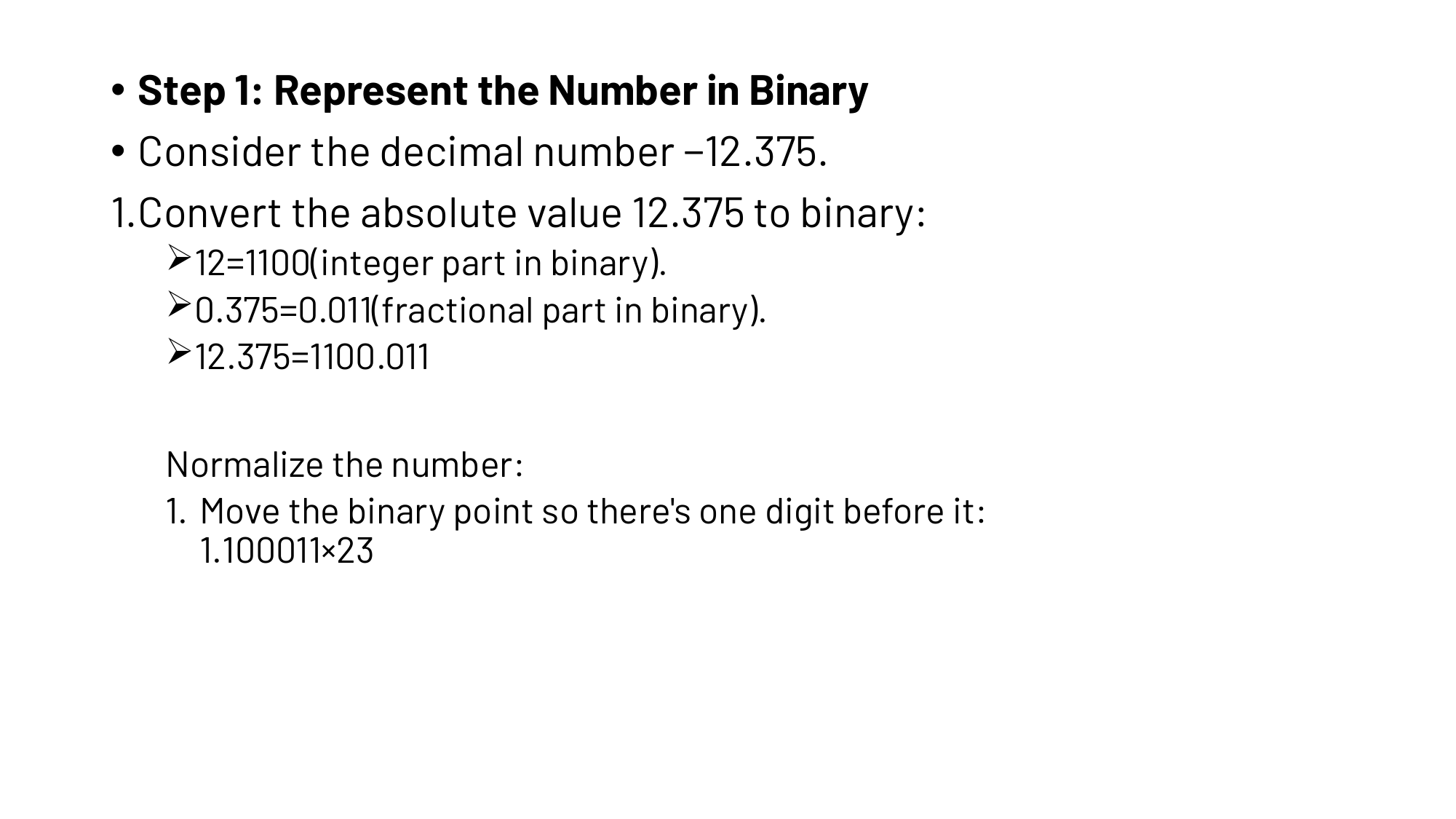

#
Step 1: Represent the Number in Binary
Consider the decimal number −12.375.
Convert the absolute value 12.375 to binary:
12=1100(integer part in binary).
0.375=0.011(fractional part in binary).
12.375=1100.011

Normalize the number:
Move the binary point so there's one digit before it:
1.100011×23